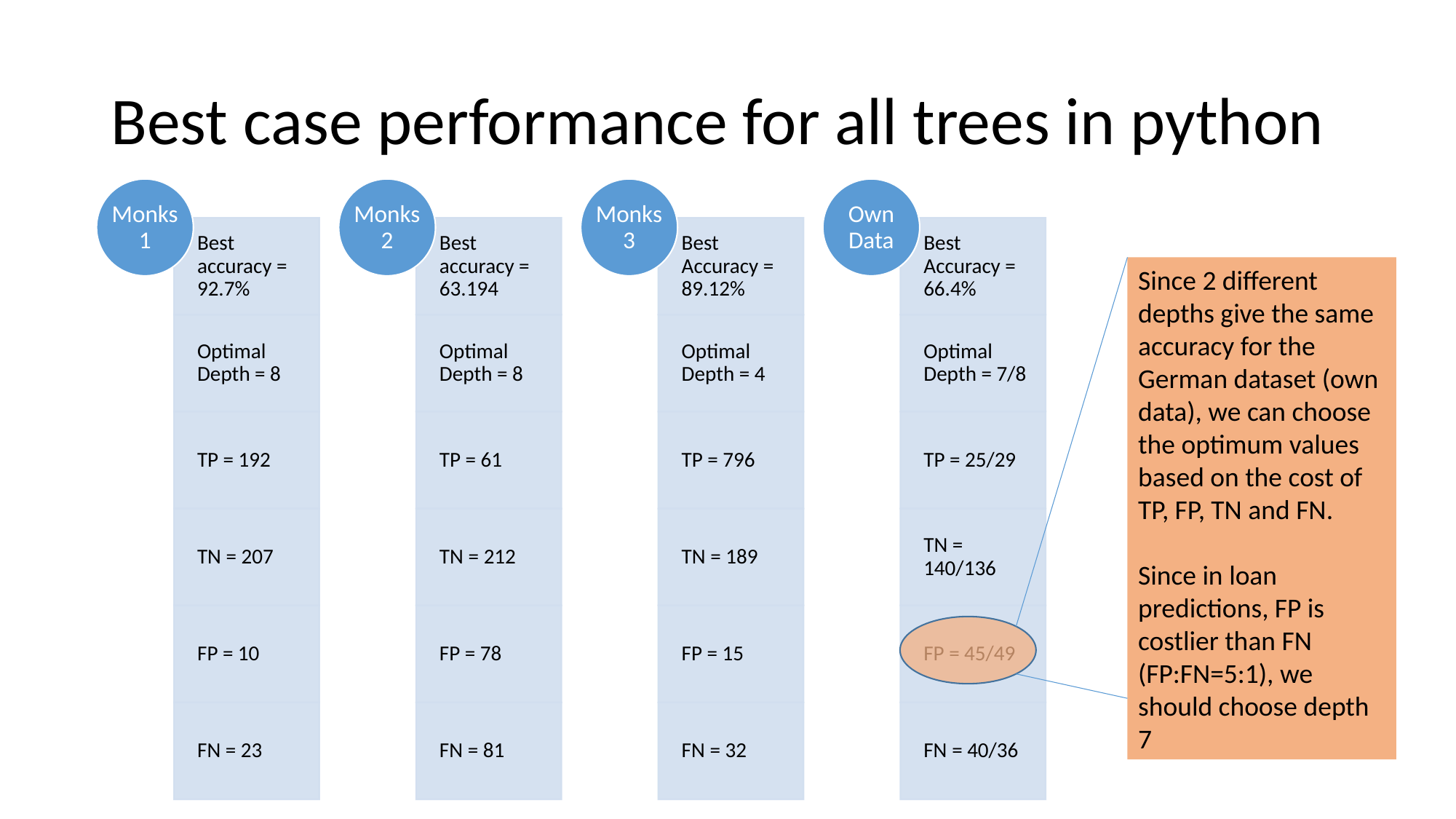

# Best case performance for all trees in python
Best accuracy = 92.7%
Optimal Depth = 8
TP = 192
TN = 207
FP = 10
FN = 23
Monks 1
Best accuracy = 63.194
Optimal Depth = 8
TP = 61
TN = 212
FP = 78
FN = 81
Monks 2
Best Accuracy = 89.12%
Optimal Depth = 4
TP = 796
TN = 189
FP = 15
FN = 32
Monks 3
Best Accuracy = 66.4%
Optimal Depth = 7/8
TP = 25/29
TN = 140/136
FP = 45/49
FN = 40/36
Own Data
Since 2 different depths give the same accuracy for the German dataset (own data), we can choose the optimum values based on the cost of TP, FP, TN and FN.

Since in loan predictions, FP is costlier than FN (FP:FN=5:1), we should choose depth 7